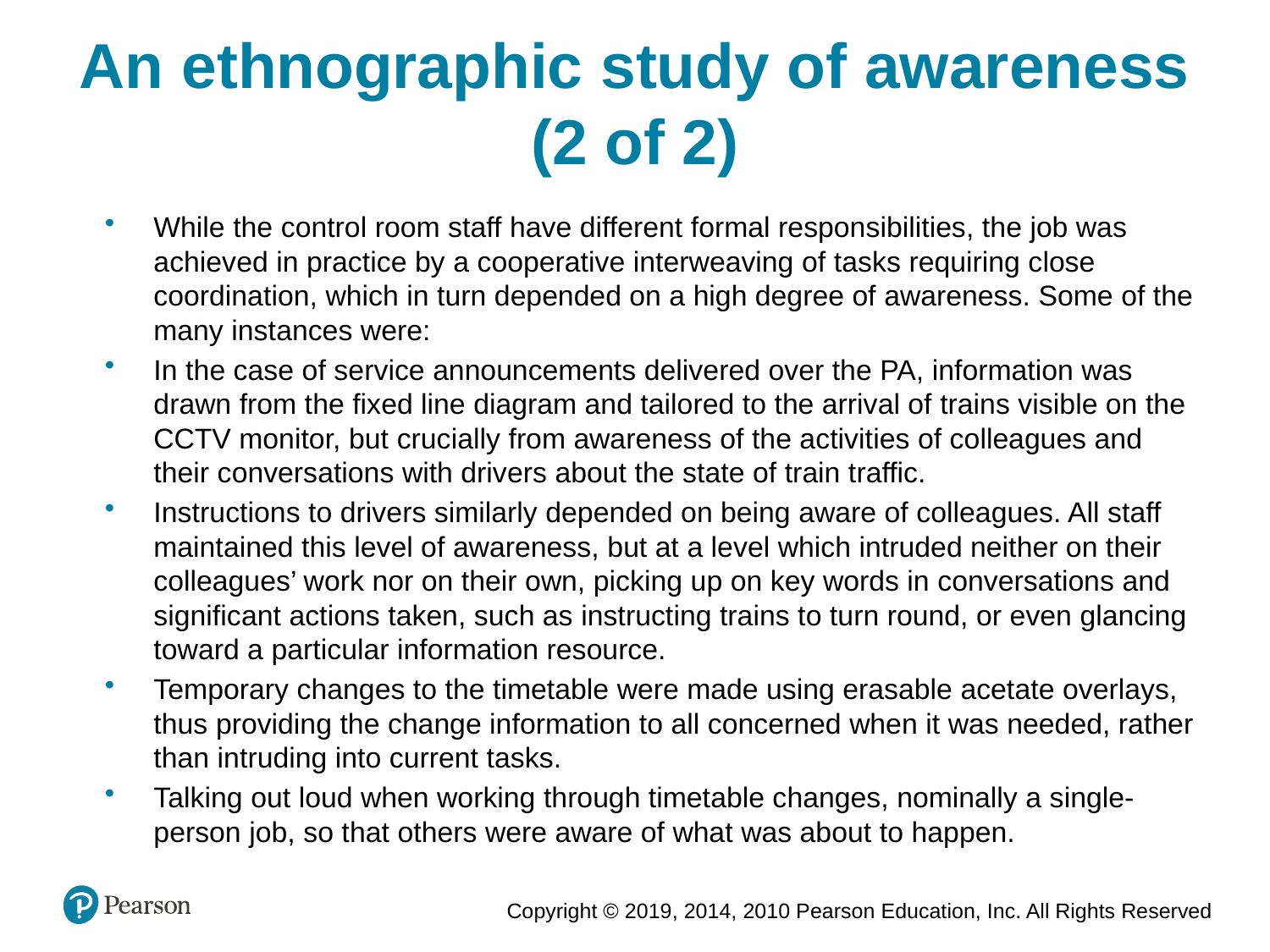

An ethnographic study of awareness (2 of 2)
While the control room staff have different formal responsibilities, the job was achieved in practice by a cooperative interweaving of tasks requiring close coordination, which in turn depended on a high degree of awareness. Some of the many instances were:
In the case of service announcements delivered over the PA, information was drawn from the fixed line diagram and tailored to the arrival of trains visible on the CCTV monitor, but crucially from awareness of the activities of colleagues and their conversations with drivers about the state of train traffic.
Instructions to drivers similarly depended on being aware of colleagues. All staff maintained this level of awareness, but at a level which intruded neither on their colleagues’ work nor on their own, picking up on key words in conversations and significant actions taken, such as instructing trains to turn round, or even glancing toward a particular information resource.
Temporary changes to the timetable were made using erasable acetate overlays, thus providing the change information to all concerned when it was needed, rather than intruding into current tasks.
Talking out loud when working through timetable changes, nominally a single-­person job, so that others were aware of what was about to happen.